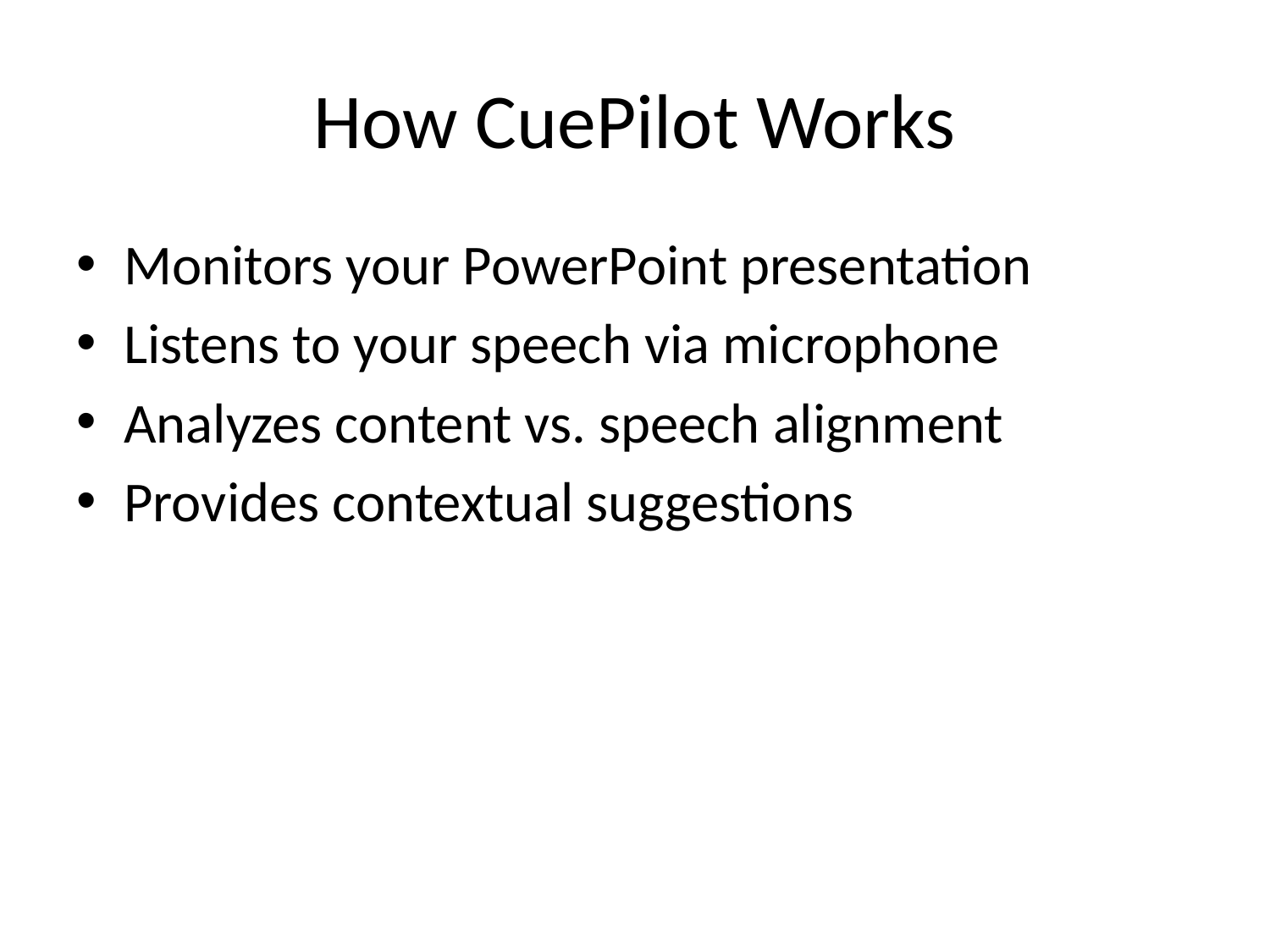

# How CuePilot Works
Monitors your PowerPoint presentation
Listens to your speech via microphone
Analyzes content vs. speech alignment
Provides contextual suggestions